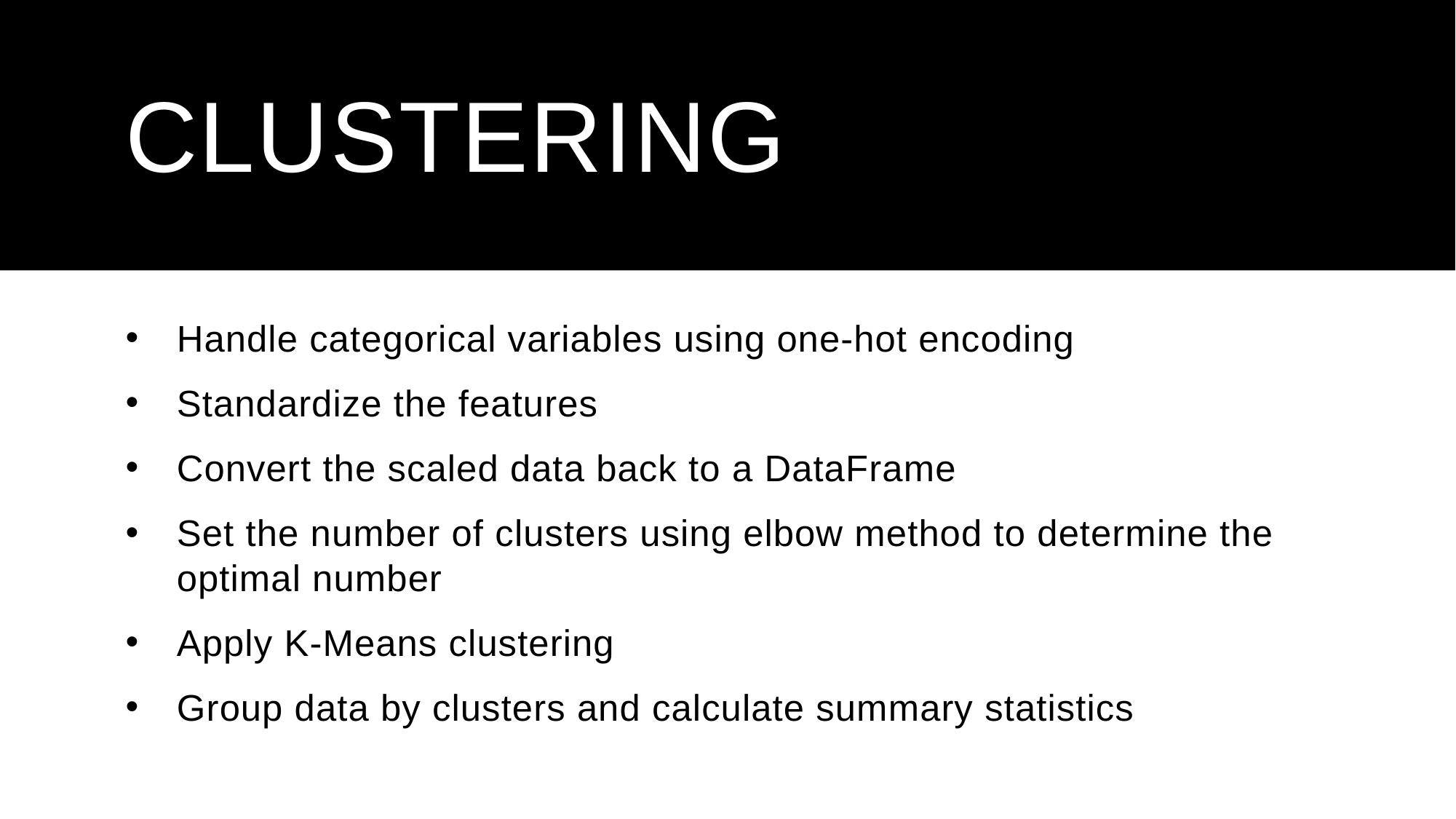

# clustering
Handle categorical variables using one-hot encoding
Standardize the features
Convert the scaled data back to a DataFrame
Set the number of clusters using elbow method to determine the optimal number
Apply K-Means clustering
Group data by clusters and calculate summary statistics